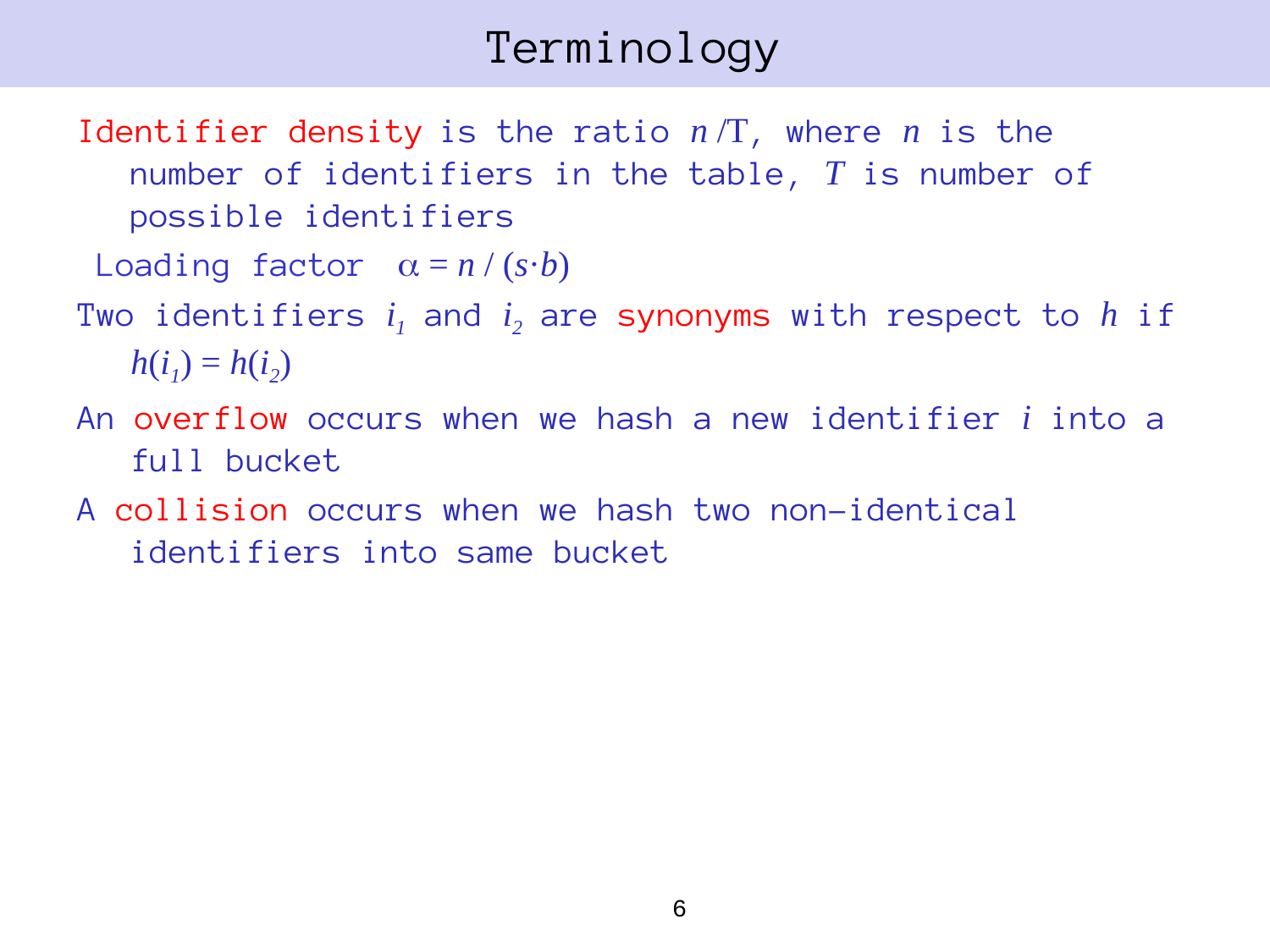

# Terminology
Identifier density is the ratio n /T, where n is the number of identifiers in the table, T is number of possible identifiers
 Loading factor  α = n / (s·b)
Two identifiers i1 and i2 are synonyms with respect to h if h(i1) = h(i2)
An overflow occurs when we hash a new identifier i into a full bucket
A collision occurs when we hash two non-identical identifiers into same bucket
6